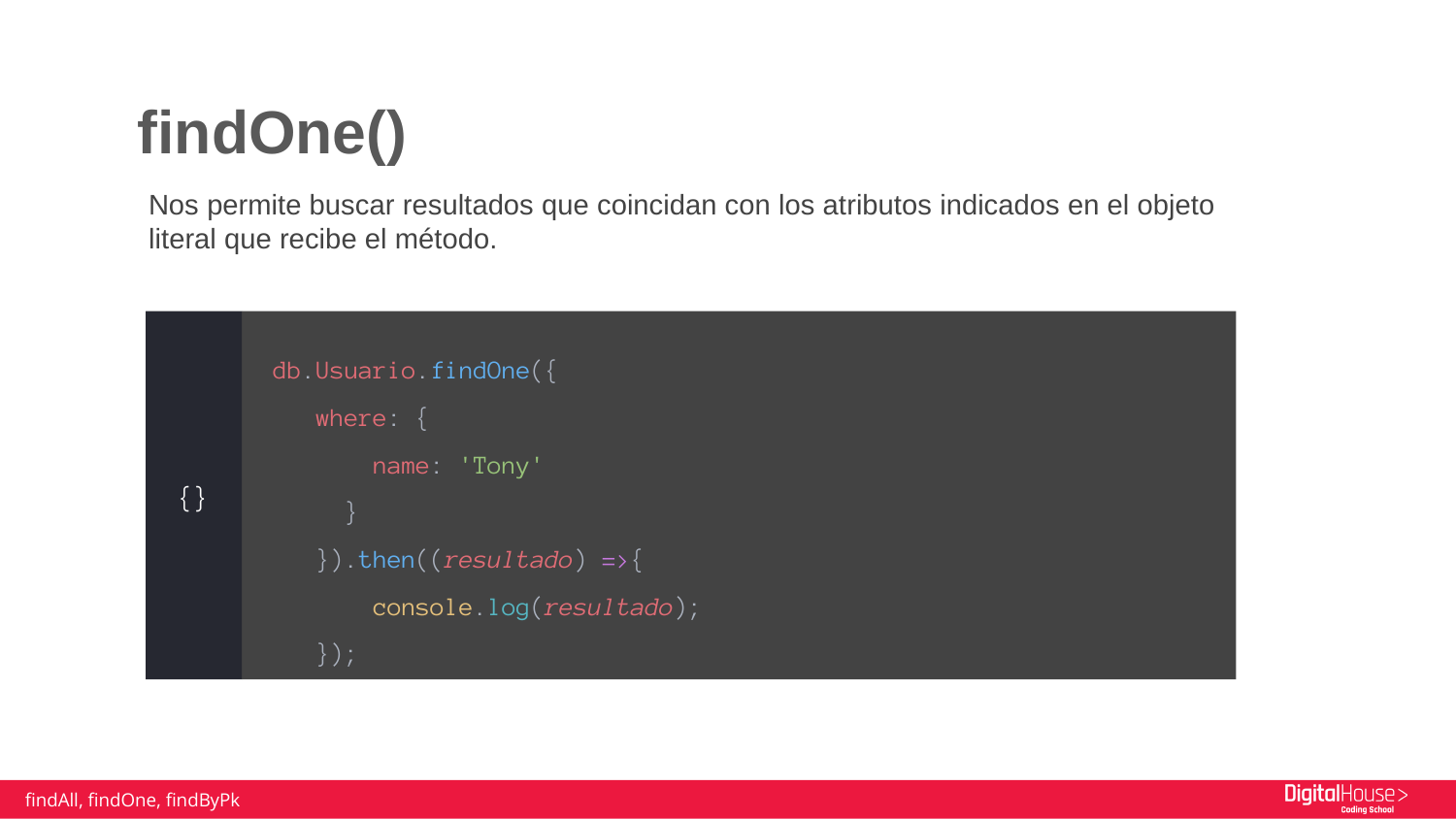

findOne()
Nos permite buscar resultados que coincidan con los atributos indicados en el objeto literal que recibe el método.

db.Usuario.findOne({
   where: {
       name: 'Tony'
     }
   }).then((resultado) =>{
       console.log(resultado);
   });
{}